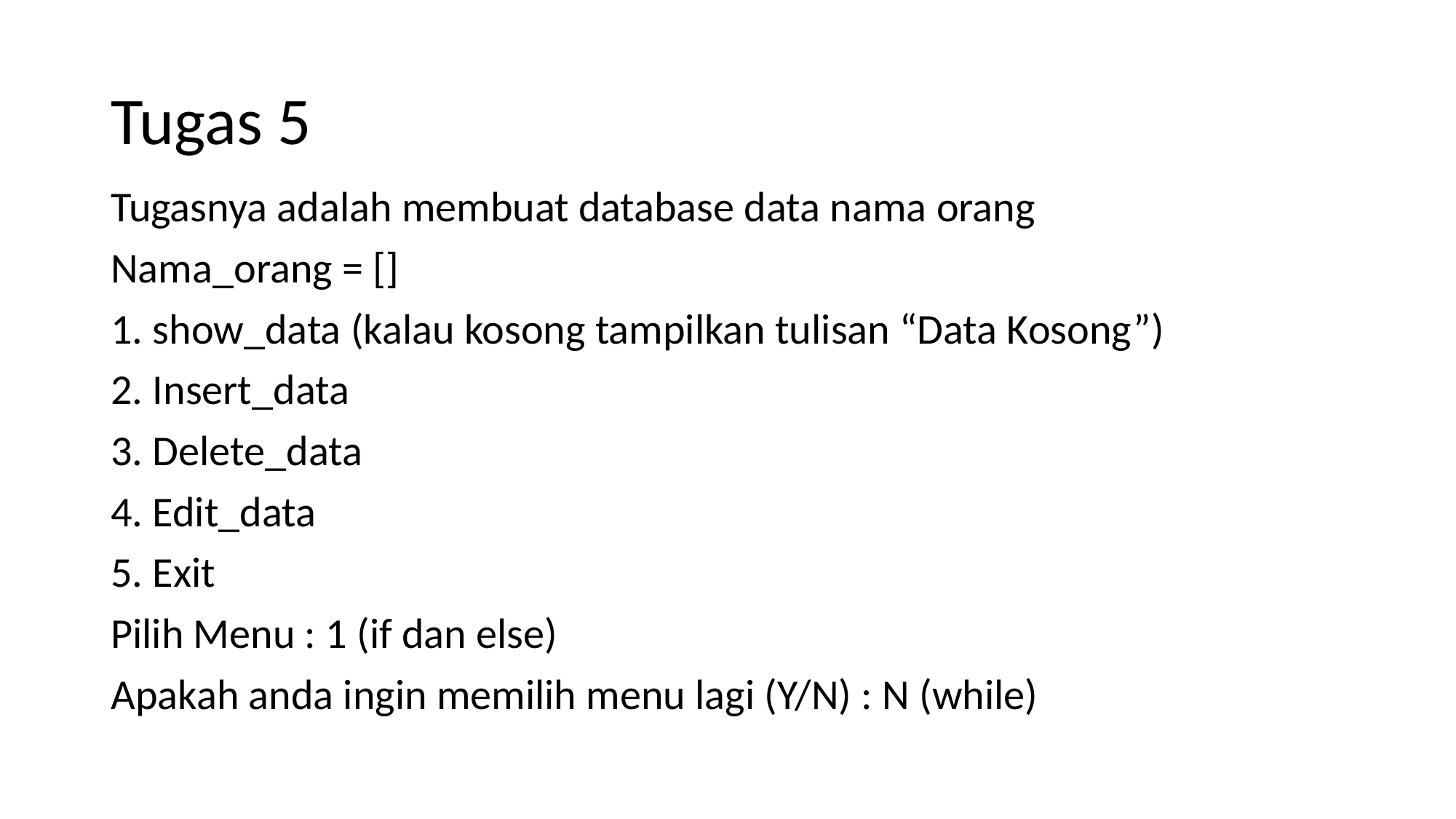

# Tugas 5
Tugasnya adalah membuat database data nama orang
Nama_orang = []
1. show_data (kalau kosong tampilkan tulisan “Data Kosong”)
2. Insert_data
3. Delete_data
4. Edit_data
5. Exit
Pilih Menu : 1 (if dan else)
Apakah anda ingin memilih menu lagi (Y/N) : N (while)